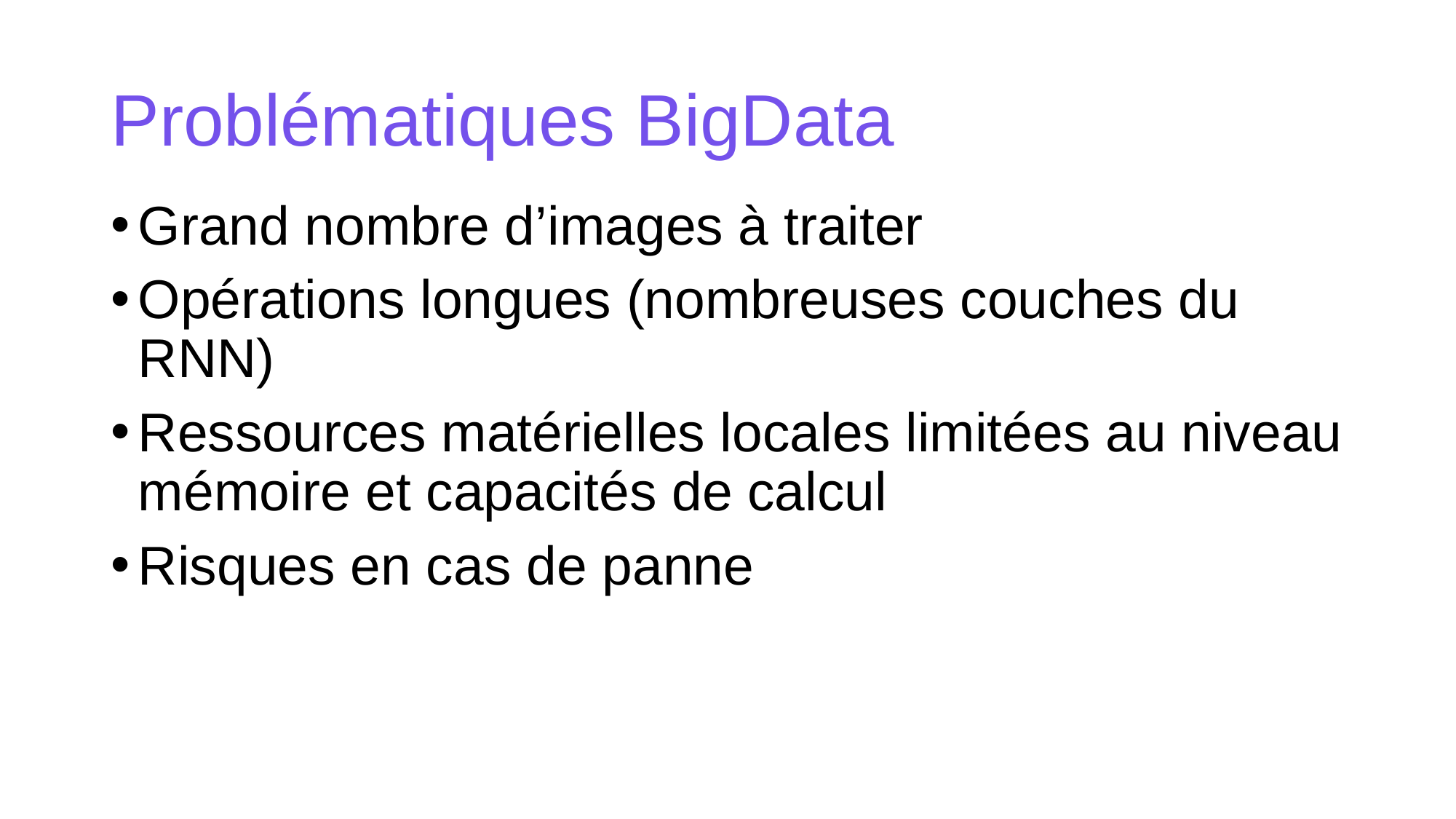

# Problématiques BigData
Grand nombre d’images à traiter
Opérations longues (nombreuses couches du RNN)
Ressources matérielles locales limitées au niveau mémoire et capacités de calcul
Risques en cas de panne
6